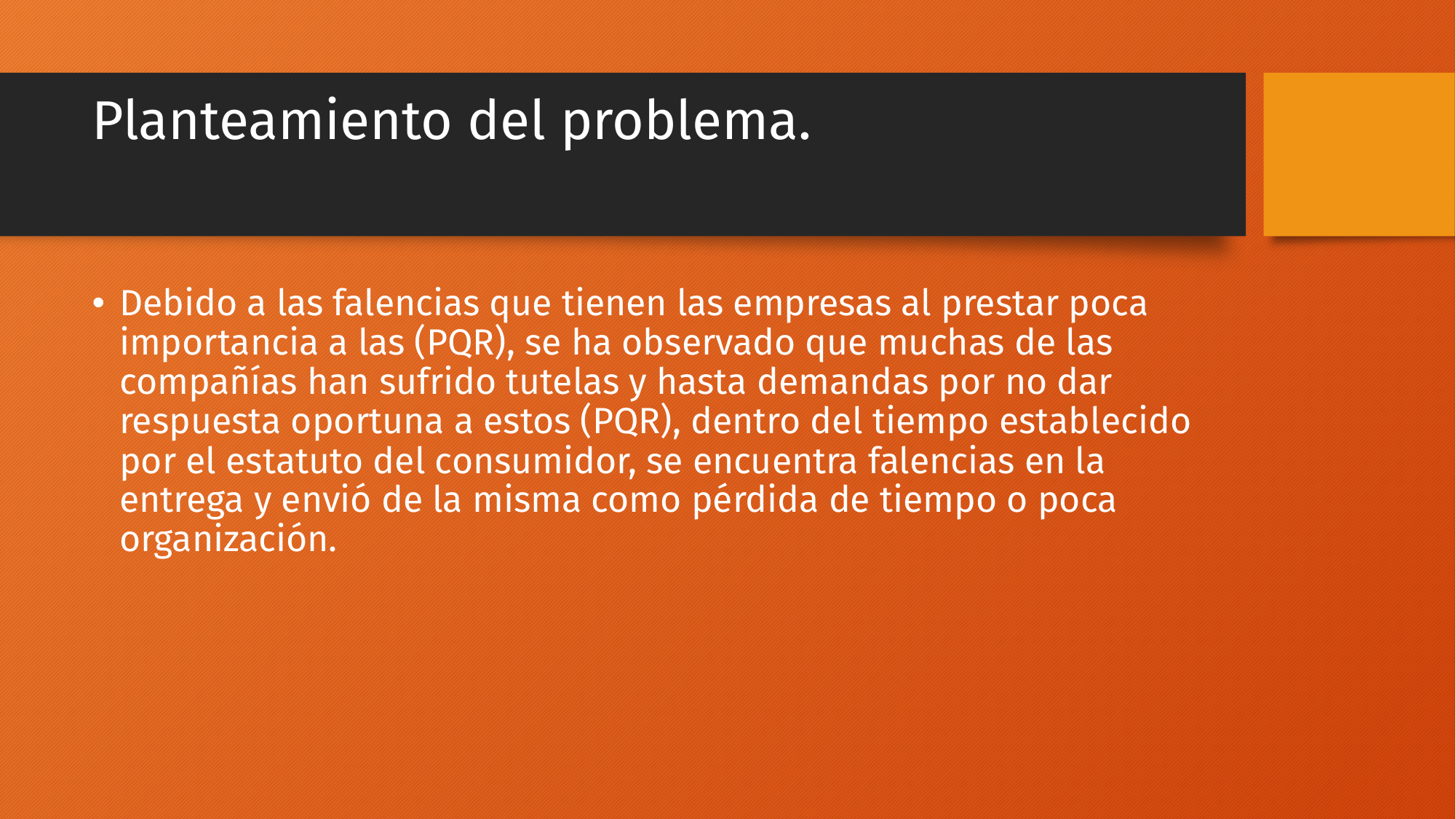

# Planteamiento del problema.
Debido a las falencias que tienen las empresas al prestar poca importancia a las (PQR), se ha observado que muchas de las compañías han sufrido tutelas y hasta demandas por no dar respuesta oportuna a estos (PQR), dentro del tiempo establecido por el estatuto del consumidor, se encuentra falencias en la entrega y envió de la misma como pérdida de tiempo o poca organización.